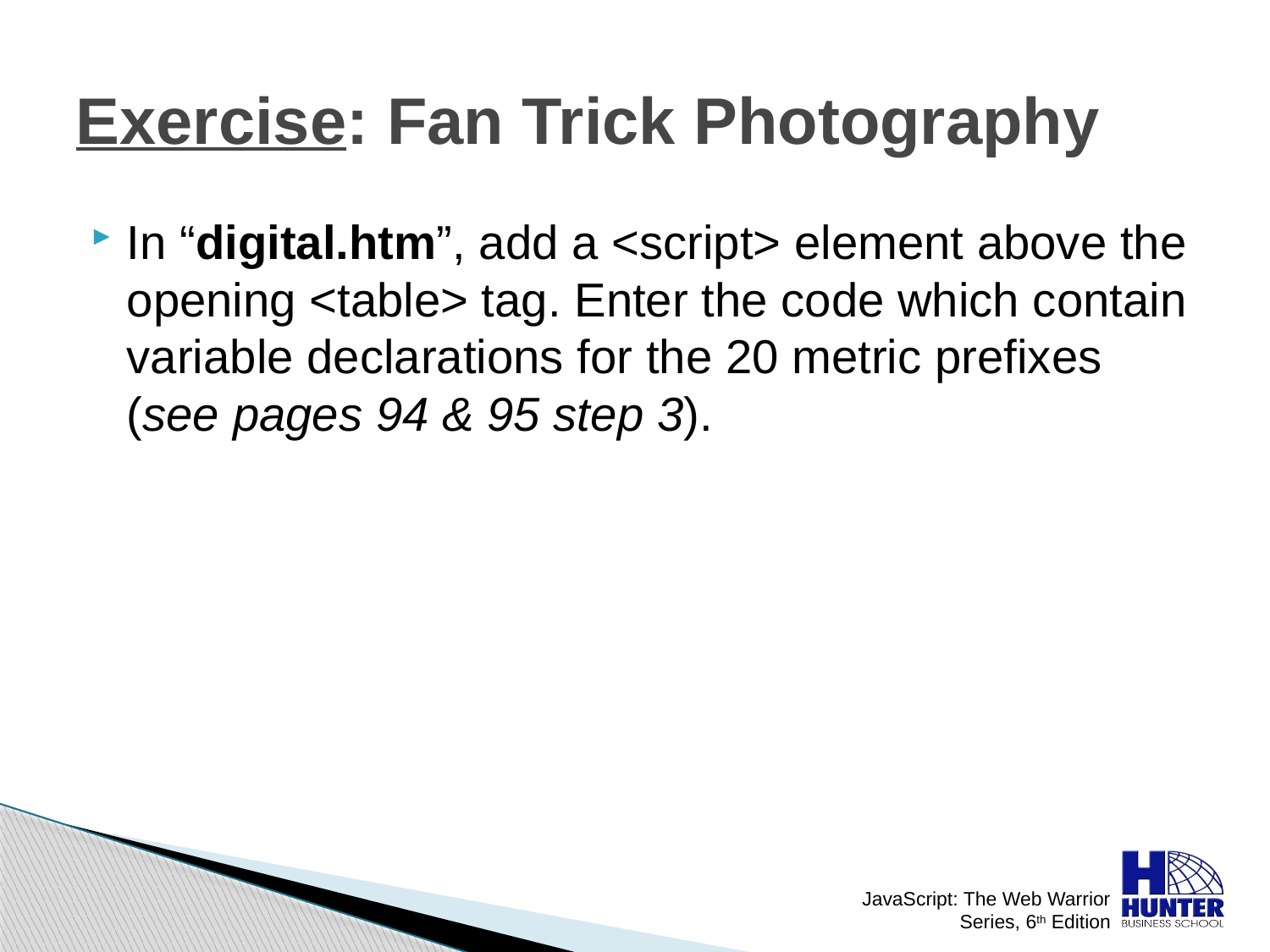

# Exercise: Fan Trick Photography
In “digital.htm”, add a <script> element above the opening <table> tag. Enter the code which contain variable declarations for the 20 metric prefixes (see pages 94 & 95 step 3).